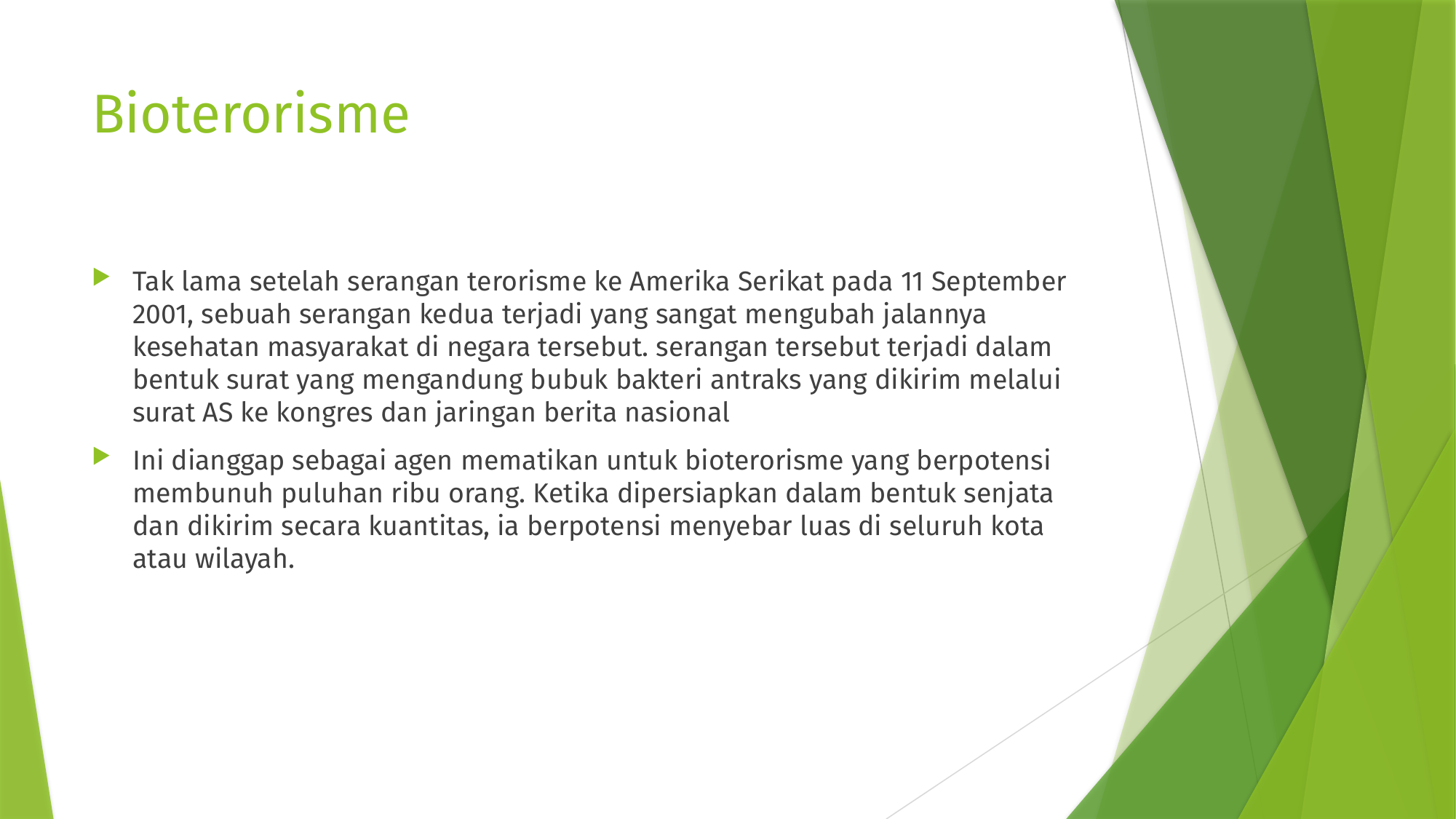

# Bioterorisme
Tak lama setelah serangan terorisme ke Amerika Serikat pada 11 September 2001, sebuah serangan kedua terjadi yang sangat mengubah jalannya kesehatan masyarakat di negara tersebut. serangan tersebut terjadi dalam bentuk surat yang mengandung bubuk bakteri antraks yang dikirim melalui surat AS ke kongres dan jaringan berita nasional
Ini dianggap sebagai agen mematikan untuk bioterorisme yang berpotensi membunuh puluhan ribu orang. Ketika dipersiapkan dalam bentuk senjata dan dikirim secara kuantitas, ia berpotensi menyebar luas di seluruh kota atau wilayah.